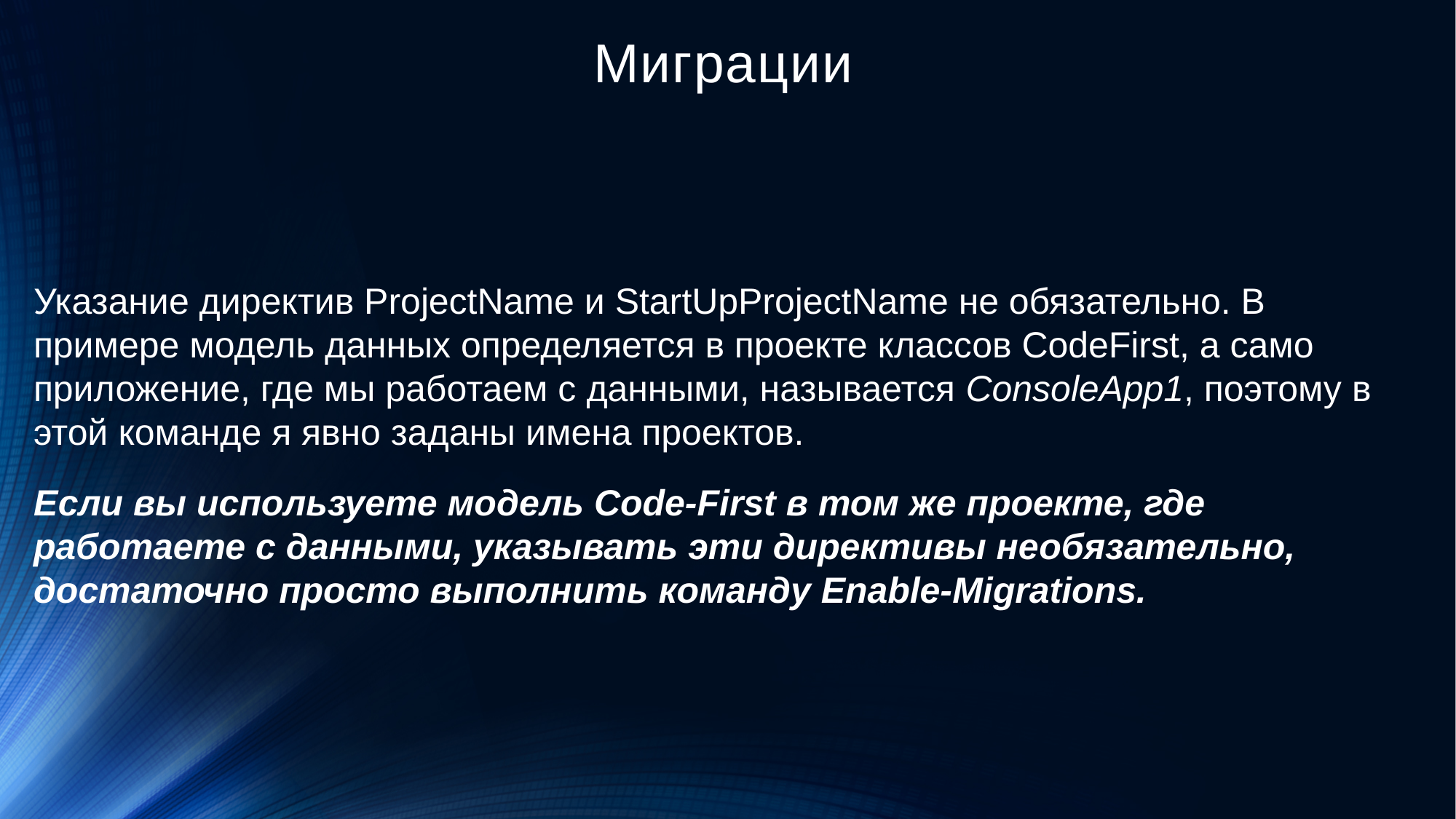

# Миграции
Указание директив ProjectName и StartUpProjectName не обязательно. В примере модель данных определяется в проекте классов CodeFirst, а само приложение, где мы работаем с данными, называется ConsoleApp1, поэтому в этой команде я явно заданы имена проектов.
Если вы используете модель Code-First в том же проекте, где работаете с данными, указывать эти директивы необязательно, достаточно просто выполнить команду Enable-Migrations.